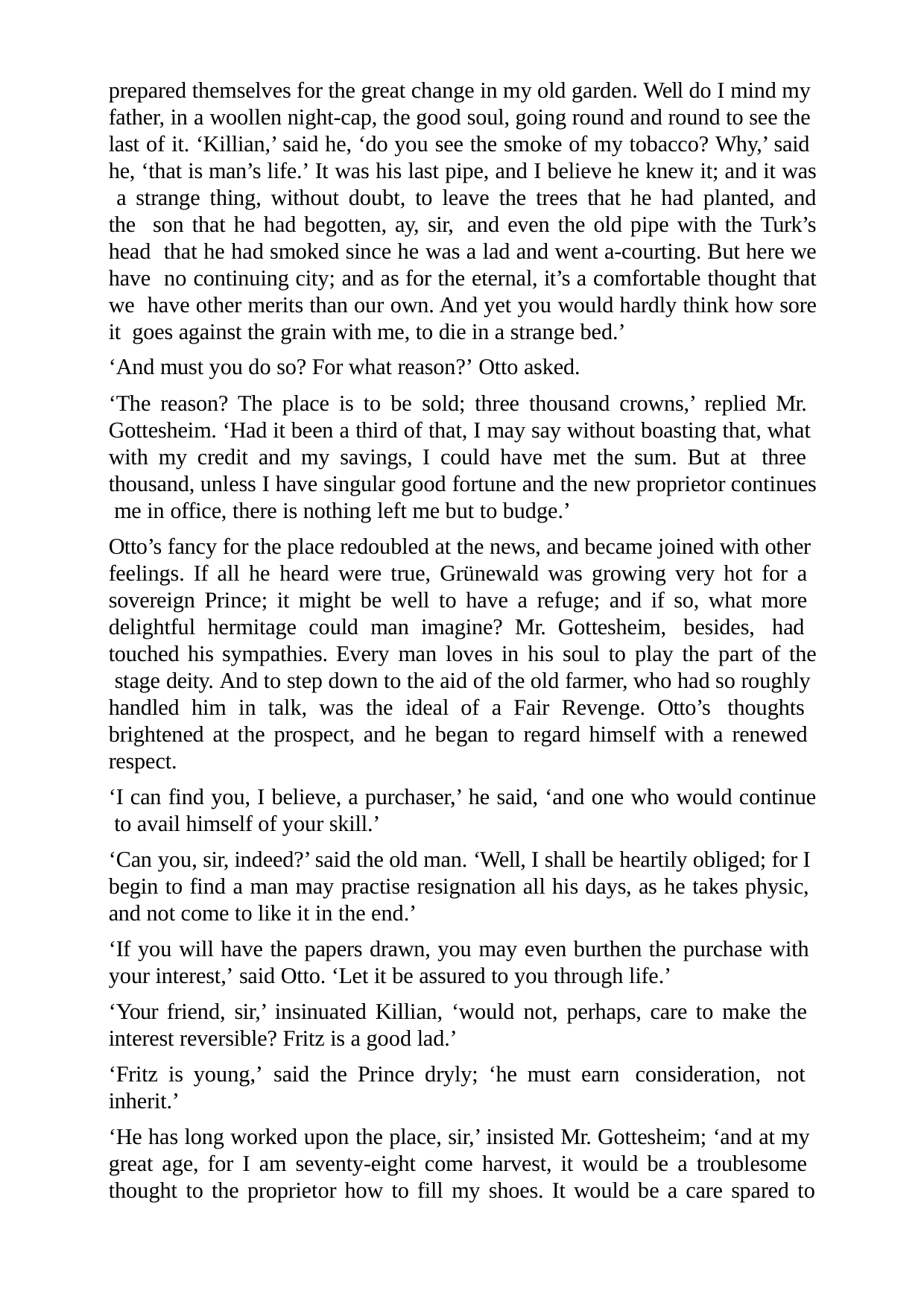

prepared themselves for the great change in my old garden. Well do I mind my  father, in a woollen night-cap, the good soul, going round and round to see the  last of it. ‘Killian,’ said he, ‘do you see the smoke of my tobacco? Why,’ said  he, ‘that is man’s life.’ It was his last pipe, and I believe he knew it; and it was  a strange thing, without doubt, to leave the trees that he had planted, and the  son that he had begotten, ay, sir, and even the old pipe with the Turk’s head  that he had smoked since he was a lad and went a-courting. But here we have  no continuing city; and as for the eternal, it’s a comfortable thought that we  have other merits than our own. And yet you would hardly think how sore it  goes against the grain with me, to die in a strange bed.’
‘And must you do so? For what reason?’ Otto asked.
‘The reason? The place is to be sold; three thousand crowns,’ replied Mr.  Gottesheim. ‘Had it been a third of that, I may say without boasting that, what  with my credit and my savings, I could have met the sum. But at three  thousand, unless I have singular good fortune and the new proprietor continues  me in office, there is nothing left me but to budge.’
Otto’s fancy for the place redoubled at the news, and became joined with other  feelings. If all he heard were true, Grünewald was growing very hot for a  sovereign Prince; it might be well to have a refuge; and if so, what more  delightful hermitage could man imagine? Mr. Gottesheim, besides, had  touched his sympathies. Every man loves in his soul to play the part of the  stage deity. And to step down to the aid of the old farmer, who had so roughly  handled him in talk, was the ideal of a Fair Revenge. Otto’s thoughts  brightened at the prospect, and he began to regard himself with a renewed  respect.
‘I can find you, I believe, a purchaser,’ he said, ‘and one who would continue  to avail himself of your skill.’
‘Can you, sir, indeed?’ said the old man. ‘Well, I shall be heartily obliged; for I  begin to find a man may practise resignation all his days, as he takes physic,  and not come to like it in the end.’
‘If you will have the papers drawn, you may even burthen the purchase with  your interest,’ said Otto. ‘Let it be assured to you through life.’
‘Your friend, sir,’ insinuated Killian, ‘would not, perhaps, care to make the  interest reversible? Fritz is a good lad.’
‘Fritz is young,’ said the Prince dryly; ‘he must earn consideration, not  inherit.’
‘He has long worked upon the place, sir,’ insisted Mr. Gottesheim; ‘and at my  great age, for I am seventy-eight come harvest, it would be a troublesome  thought to the proprietor how to fill my shoes. It would be a care spared to